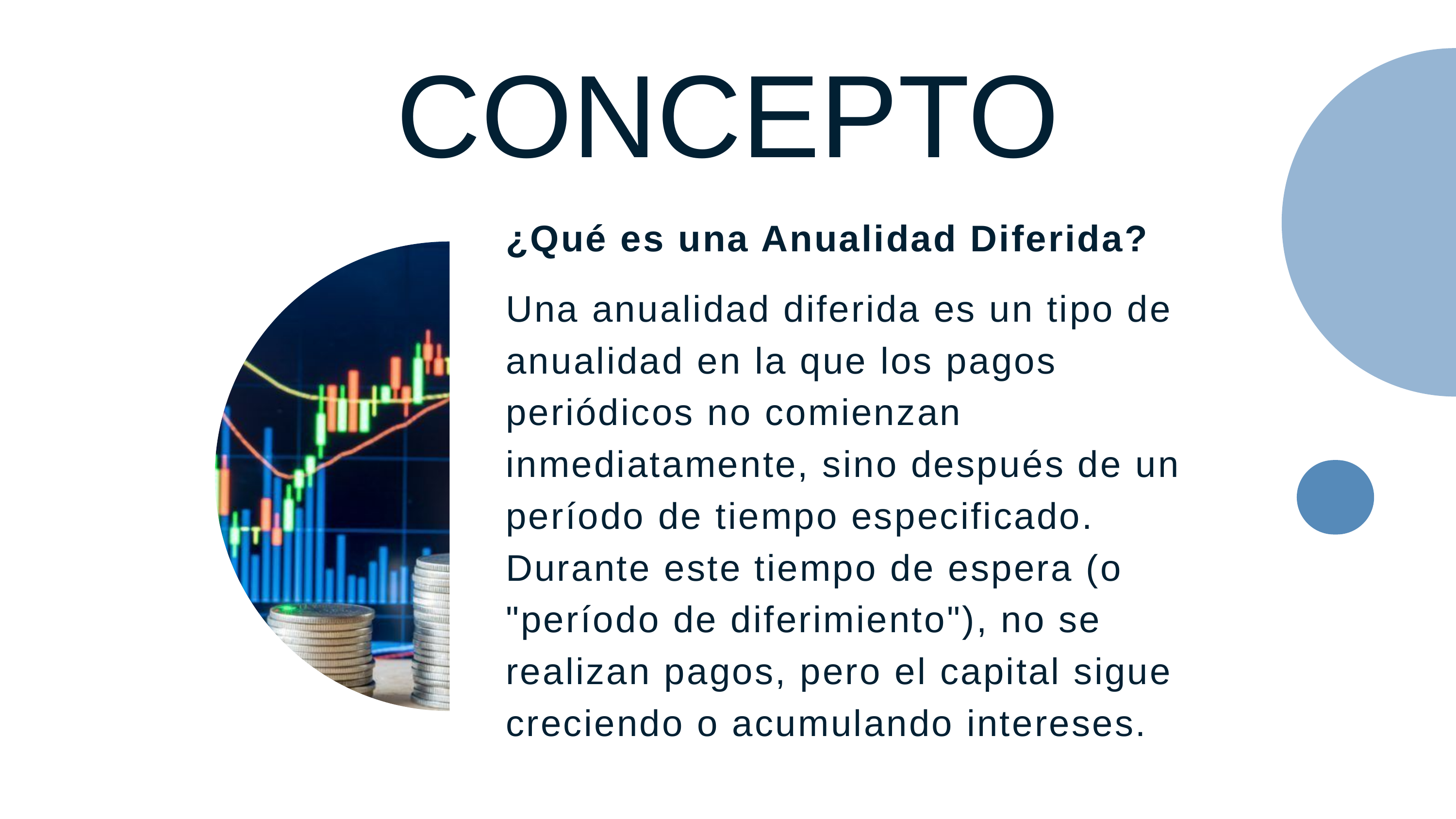

CONCEPTO
¿Qué es una Anualidad Diferida?

Una anualidad diferida es un tipo de anualidad en la que los pagos periódicos no comienzan inmediatamente, sino después de un período de tiempo especificado. Durante este tiempo de espera (o "período de diferimiento"), no se realizan pagos, pero el capital sigue creciendo o acumulando intereses.